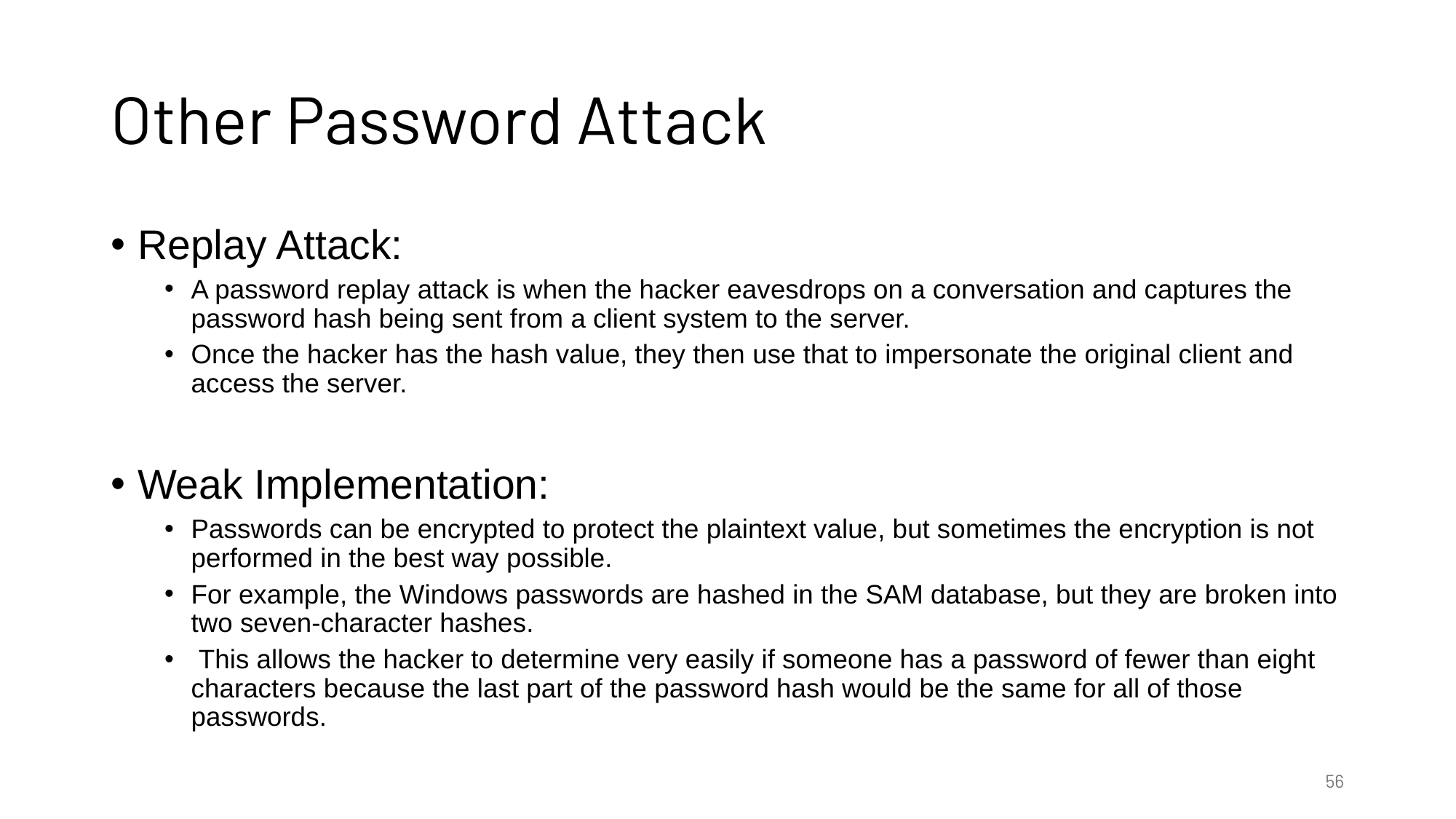

# Other Password Attack
Replay Attack:
A password replay attack is when the hacker eavesdrops on a conversation and captures the password hash being sent from a client system to the server.
Once the hacker has the hash value, they then use that to impersonate the original client and access the server.

Weak Implementation:
Passwords can be encrypted to protect the plaintext value, but sometimes the encryption is not performed in the best way possible.
For example, the Windows passwords are hashed in the SAM database, but they are broken into two seven-character hashes.
 This allows the hacker to determine very easily if someone has a password of fewer than eight characters because the last part of the password hash would be the same for all of those passwords.
56